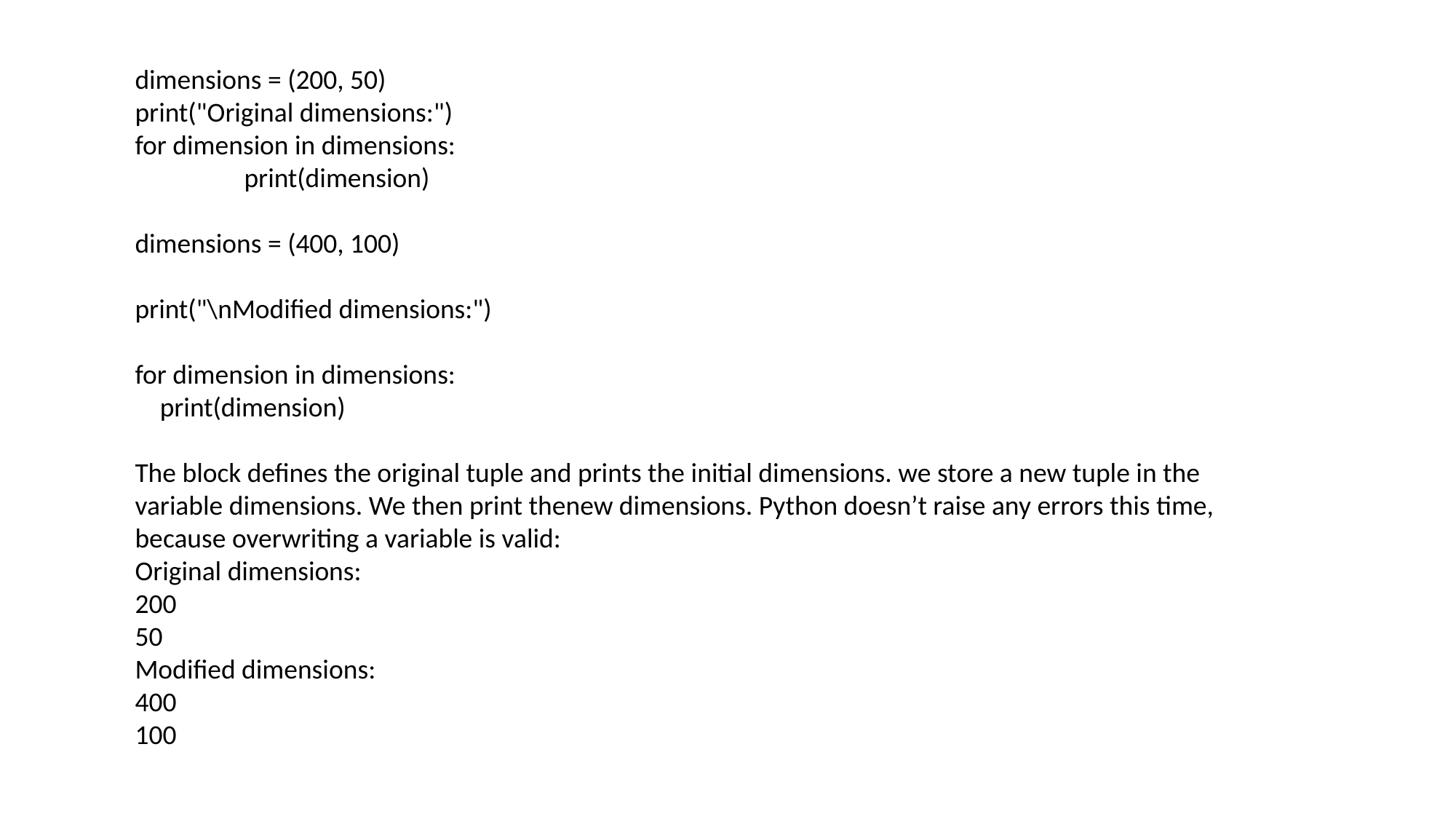

dimensions = (200, 50)
print("Original dimensions:")
for dimension in dimensions:
 	print(dimension)

dimensions = (400, 100)

print("\nModified dimensions:")

for dimension in dimensions:
    print(dimension)

The block defines the original tuple and prints the initial dimensions. we store a new tuple in the variable dimensions. We then print thenew dimensions. Python doesn’t raise any errors this time, because overwriting a variable is valid:
Original dimensions:
200
50
Modified dimensions:
400
100